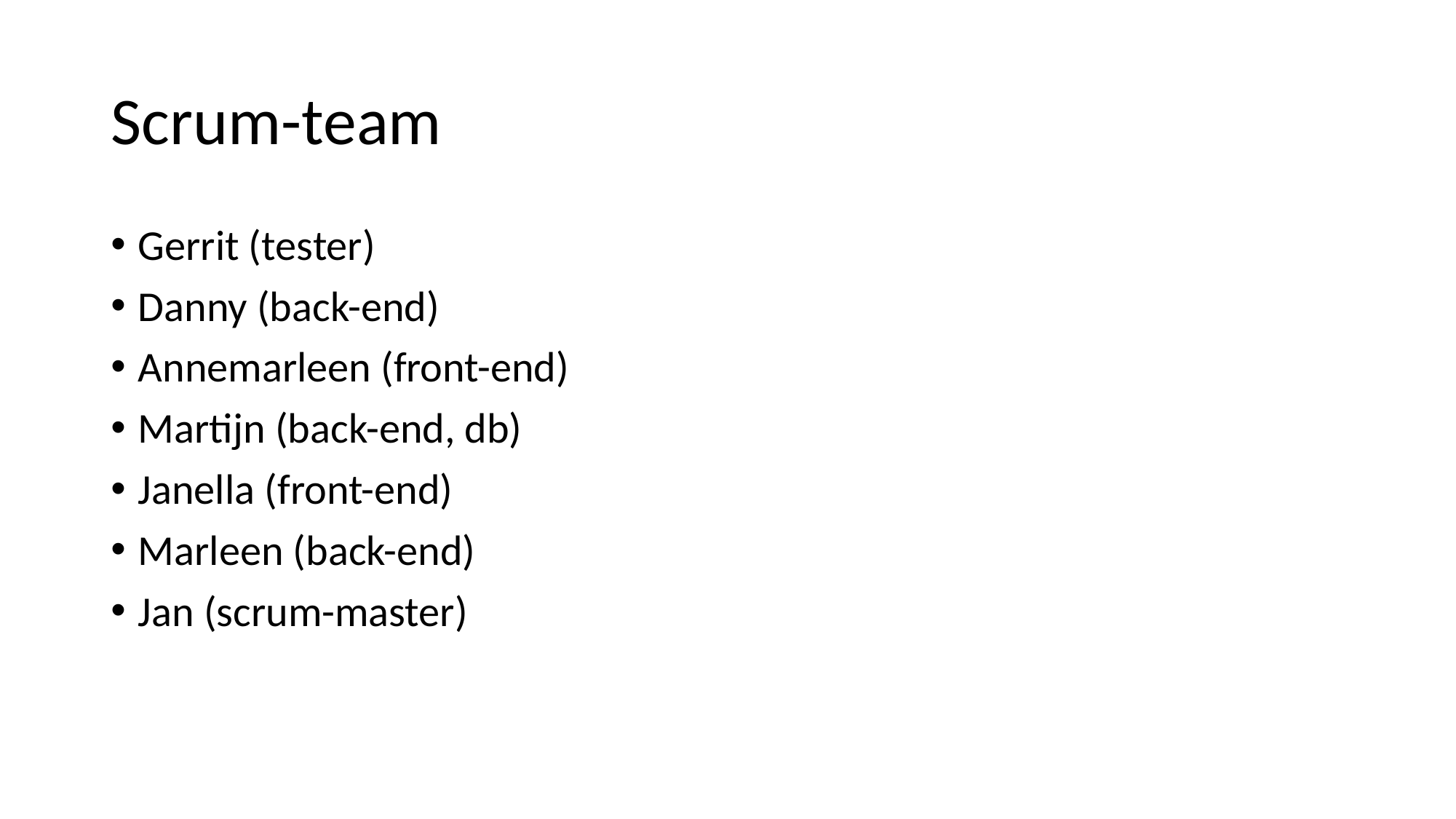

# Scrum-team
Gerrit (tester)
Danny (back-end)
Annemarleen (front-end)
Martijn (back-end, db)
Janella (front-end)
Marleen (back-end)
Jan (scrum-master)